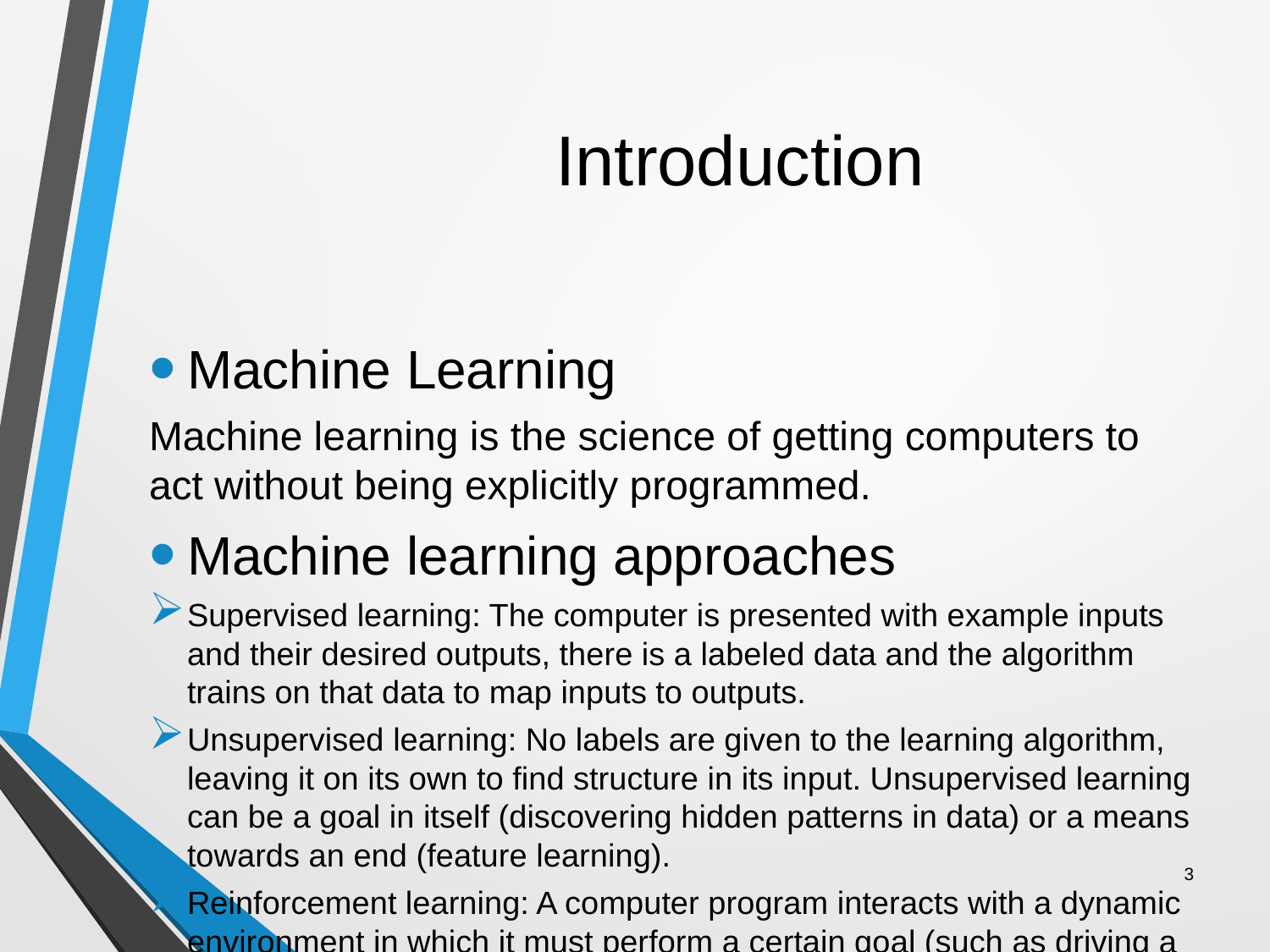

# Introduction

Machine Learning
Machine learning is the science of getting computers to act without being explicitly programmed.
Machine learning approaches
Supervised learning: The computer is presented with example inputs and their desired outputs, there is a labeled data and the algorithm trains on that data to map inputs to outputs.
Unsupervised learning: No labels are given to the learning algorithm, leaving it on its own to find structure in its input. Unsupervised learning can be a goal in itself (discovering hidden patterns in data) or a means towards an end (feature learning).
Reinforcement learning: A computer program interacts with a dynamic environment in which it must perform a certain goal (such as driving a vehicle or playing a game against an opponent). As it navigates its problem space, the program is provided feedback that's analogous to rewards, which it tries to maximize.

3